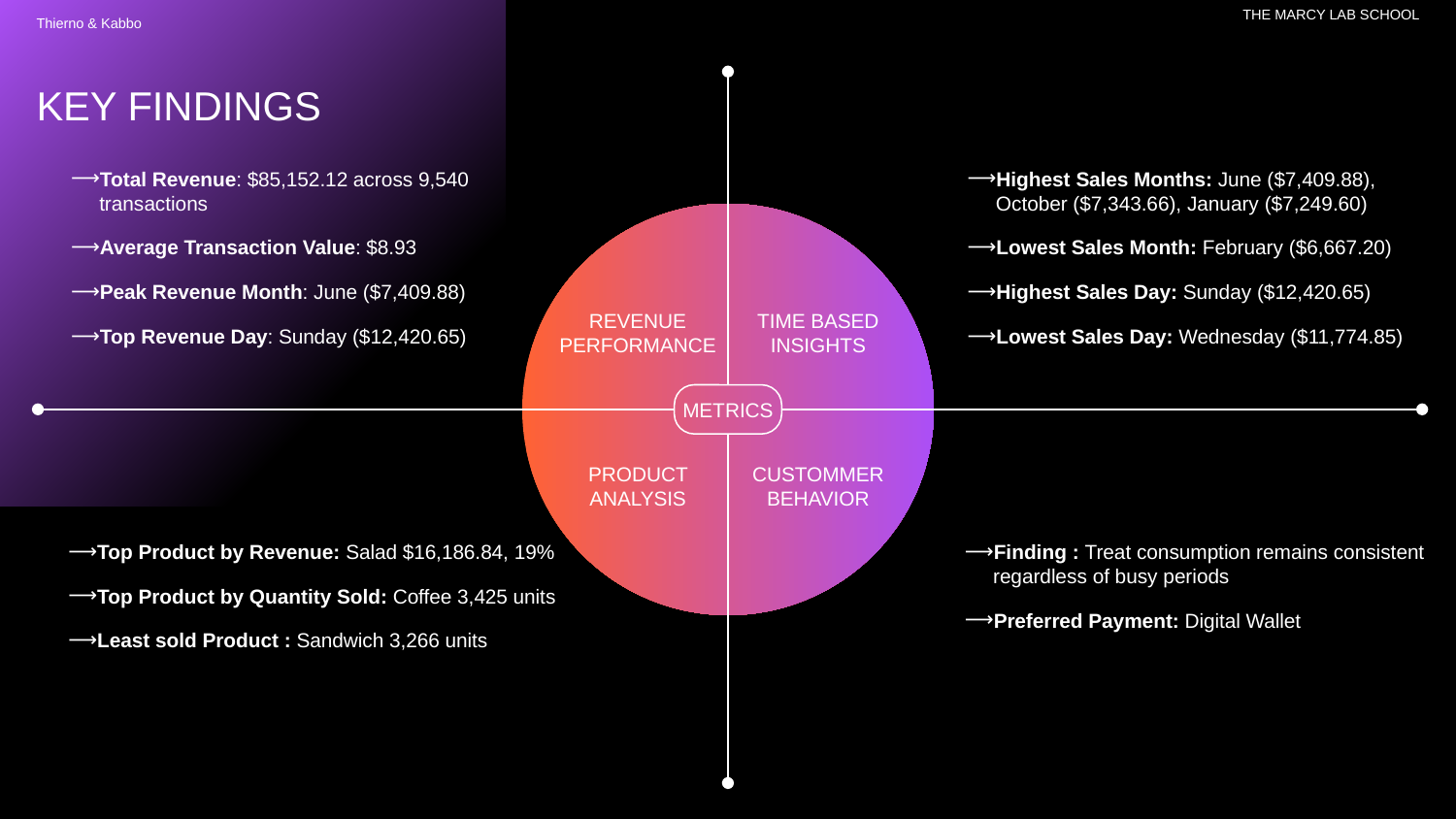

# Thierno & Kabbo
THE MARCY LAB SCHOOL

KEY FINDINGS
Total Revenue: $85,152.12 across 9,540 transactions
Average Transaction Value: $8.93
Peak Revenue Month: June ($7,409.88)
Top Revenue Day: Sunday ($12,420.65)
Highest Sales Months: June ($7,409.88), October ($7,343.66), January ($7,249.60)
Lowest Sales Month: February ($6,667.20)
Highest Sales Day: Sunday ($12,420.65)
Lowest Sales Day: Wednesday ($11,774.85)

REVENUE PERFORMANCE
TIME BASED INSIGHTS

METRICS
PRODUCT ANALYSIS
CUSTOMMER BEHAVIOR
Top Product by Revenue: Salad $16,186.84, 19%
Top Product by Quantity Sold: Coffee 3,425 units
Least sold Product : Sandwich 3,266 units

Finding : Treat consumption remains consistent regardless of busy periods
Preferred Payment: Digital Wallet